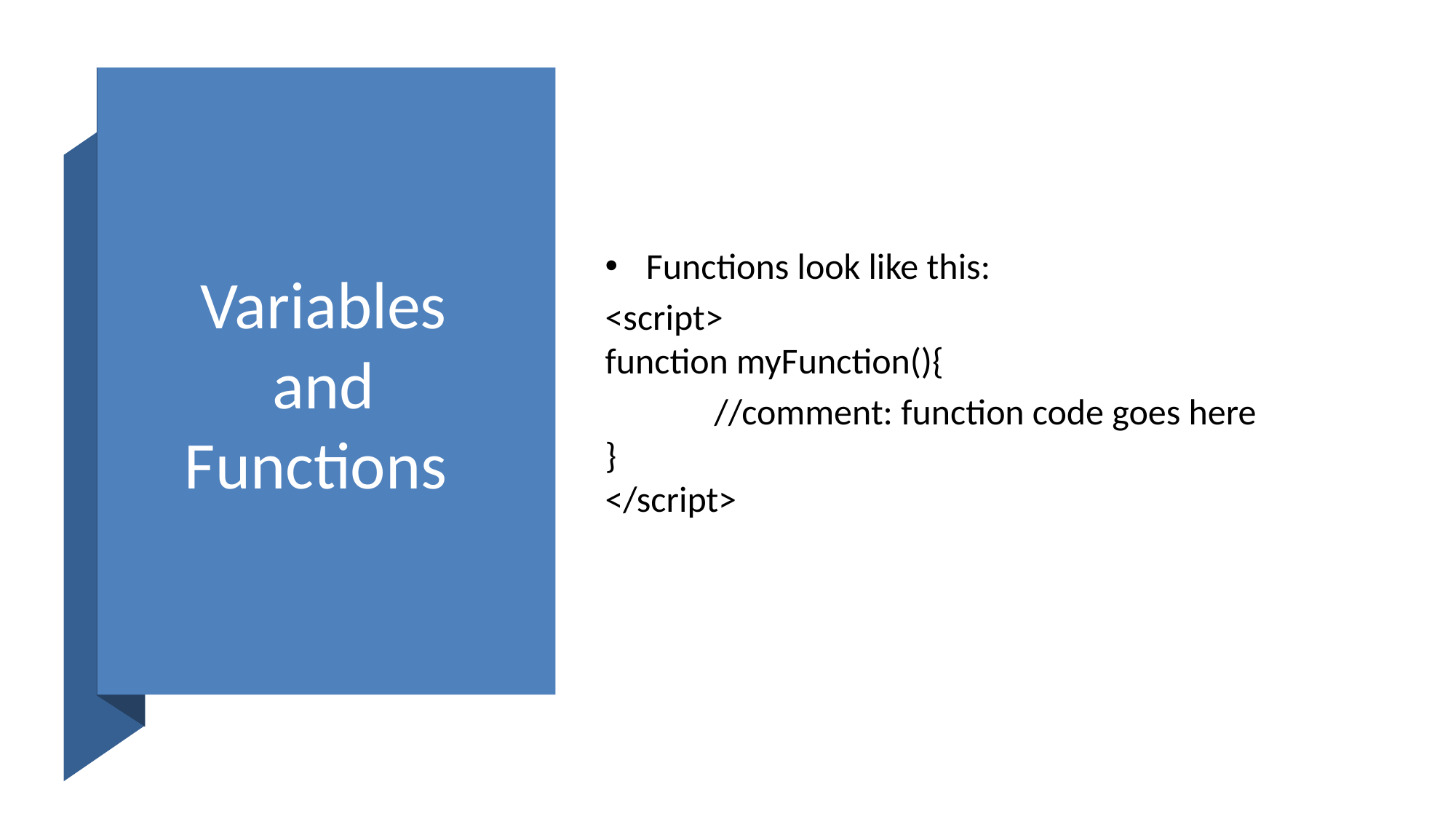

# Variables and Functions
Functions look like this:
<script>
function myFunction(){
	//comment: function code goes here
}
</script>